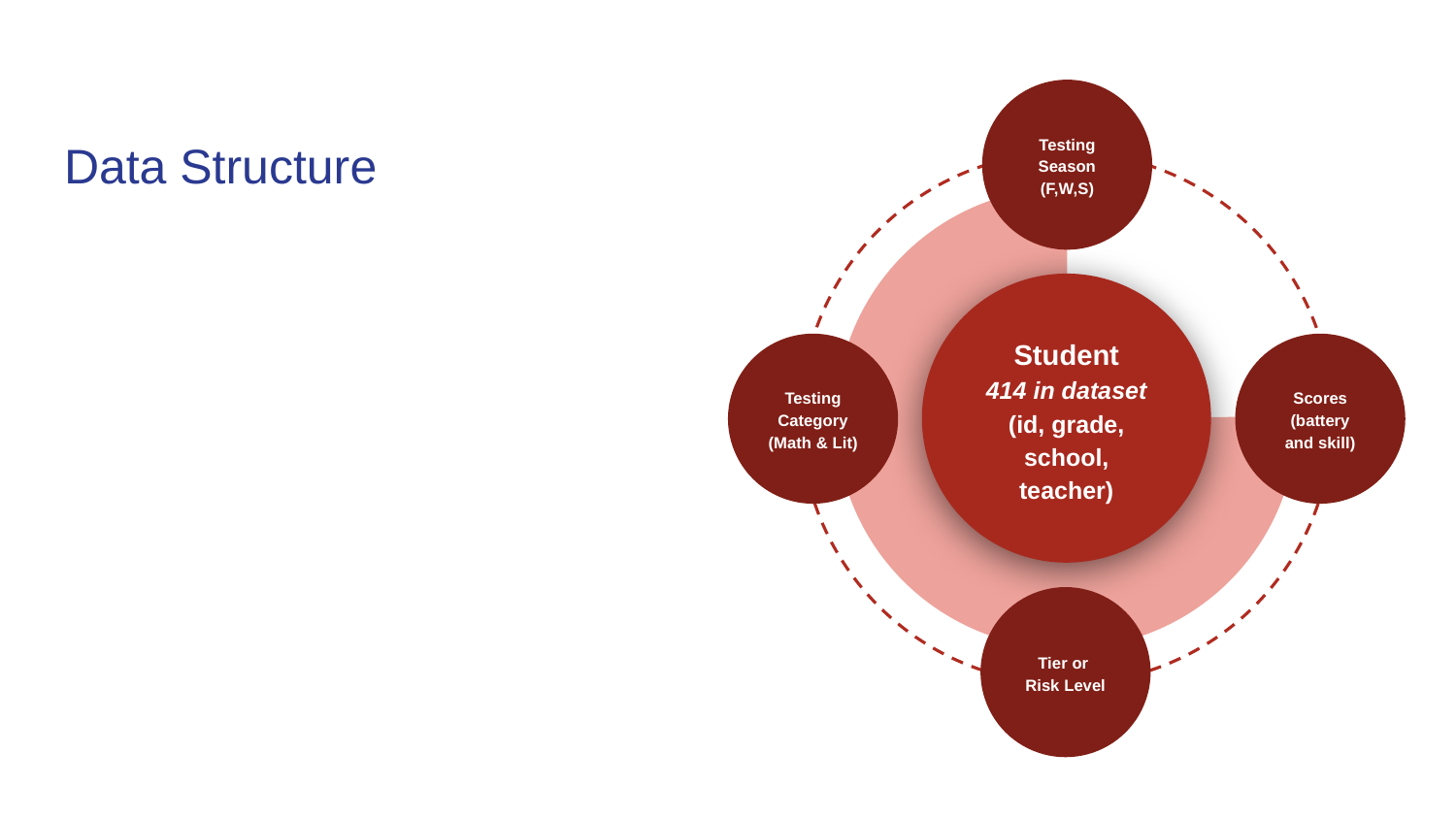

Testing Season
(F,W,S)
# Data Structure
In math, first grade seems to be doing the worst

Student
414 in dataset
(id, grade, school, teacher)

Testing Category
(Math & Lit)

Scores
(battery and skill)
209/417 students are considered ‘high risk’
By grade level, the highest population of high risk students is in first grade
By school, its the middle school

Tier or
Risk Level